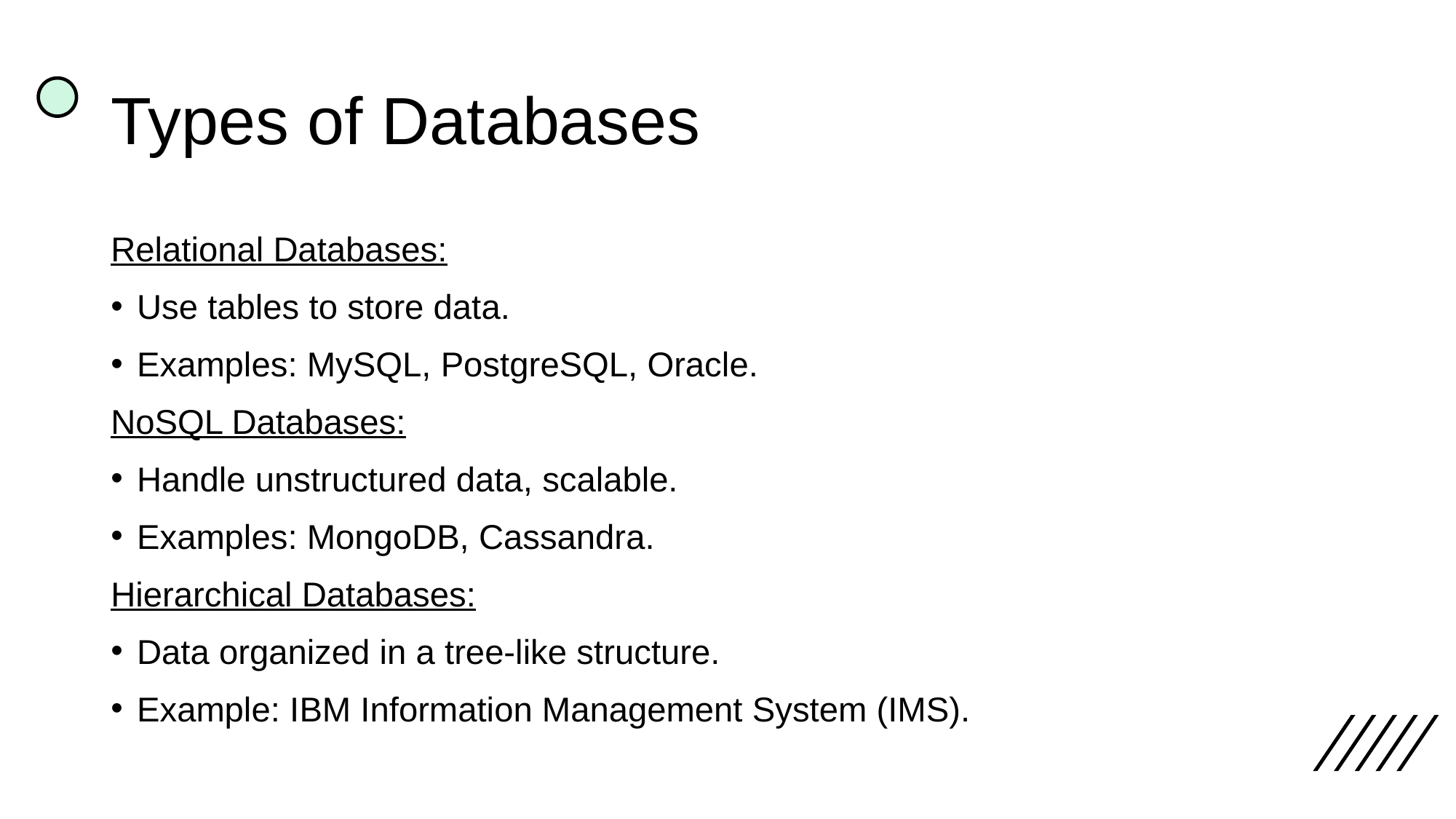

# Types of Databases
Relational Databases:
Use tables to store data.
Examples: MySQL, PostgreSQL, Oracle.
NoSQL Databases:
Handle unstructured data, scalable.
Examples: MongoDB, Cassandra.
Hierarchical Databases:
Data organized in a tree-like structure.
Example: IBM Information Management System (IMS).